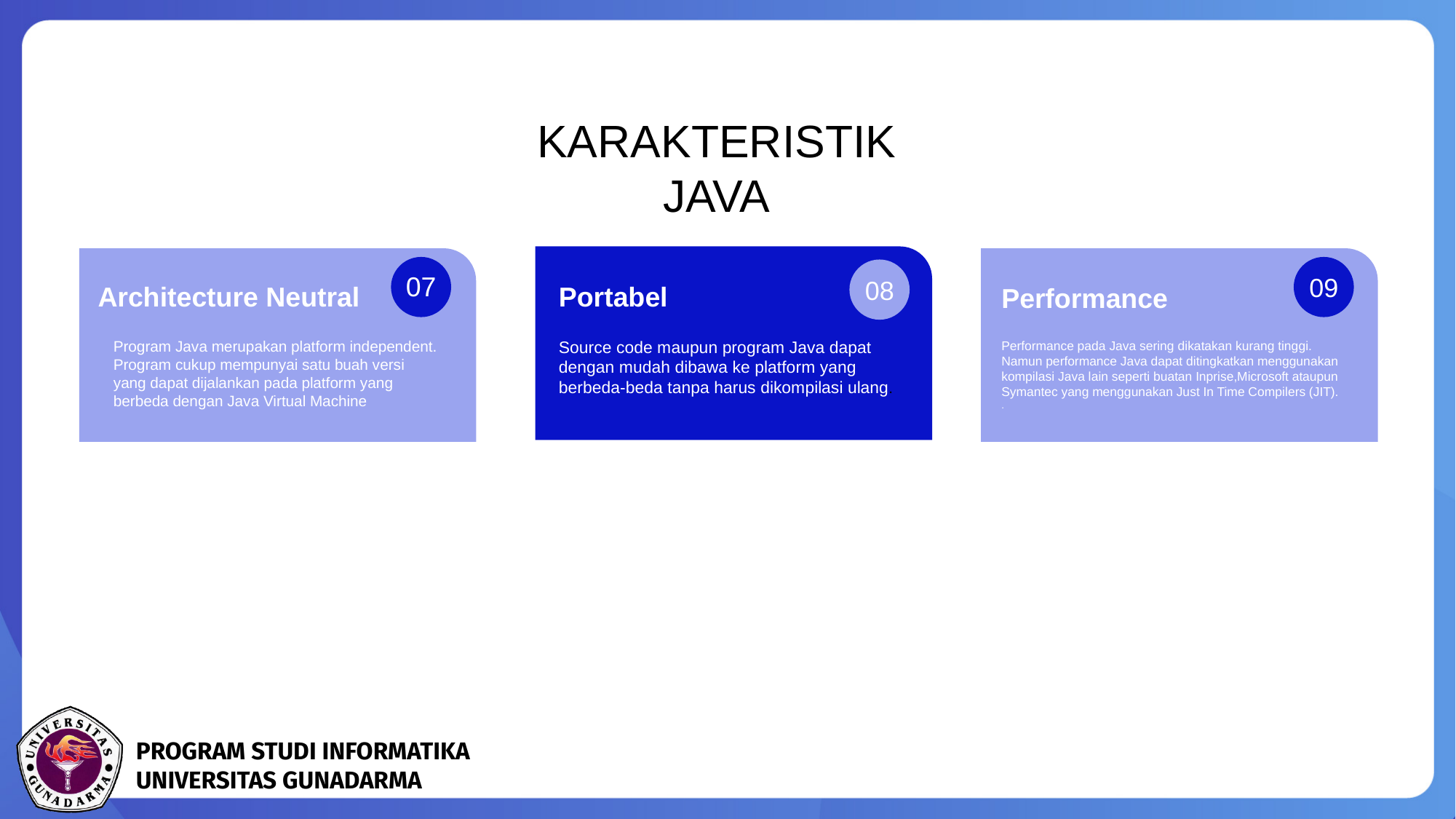

Karakteristik java

07
09
08
Portabel
Architecture Neutral
Performance
Program Java merupakan platform independent. Program cukup mempunyai satu buah versi yang dapat dijalankan pada platform yang berbeda dengan Java Virtual Machine
Source code maupun program Java dapat dengan mudah dibawa ke platform yang berbeda-beda tanpa harus dikompilasi ulang.
Performance pada Java sering dikatakan kurang tinggi. Namun performance Java dapat ditingkatkan menggunakan kompilasi Java lain seperti buatan Inprise,Microsoft ataupun Symantec yang menggunakan Just In Time Compilers (JIT).
.